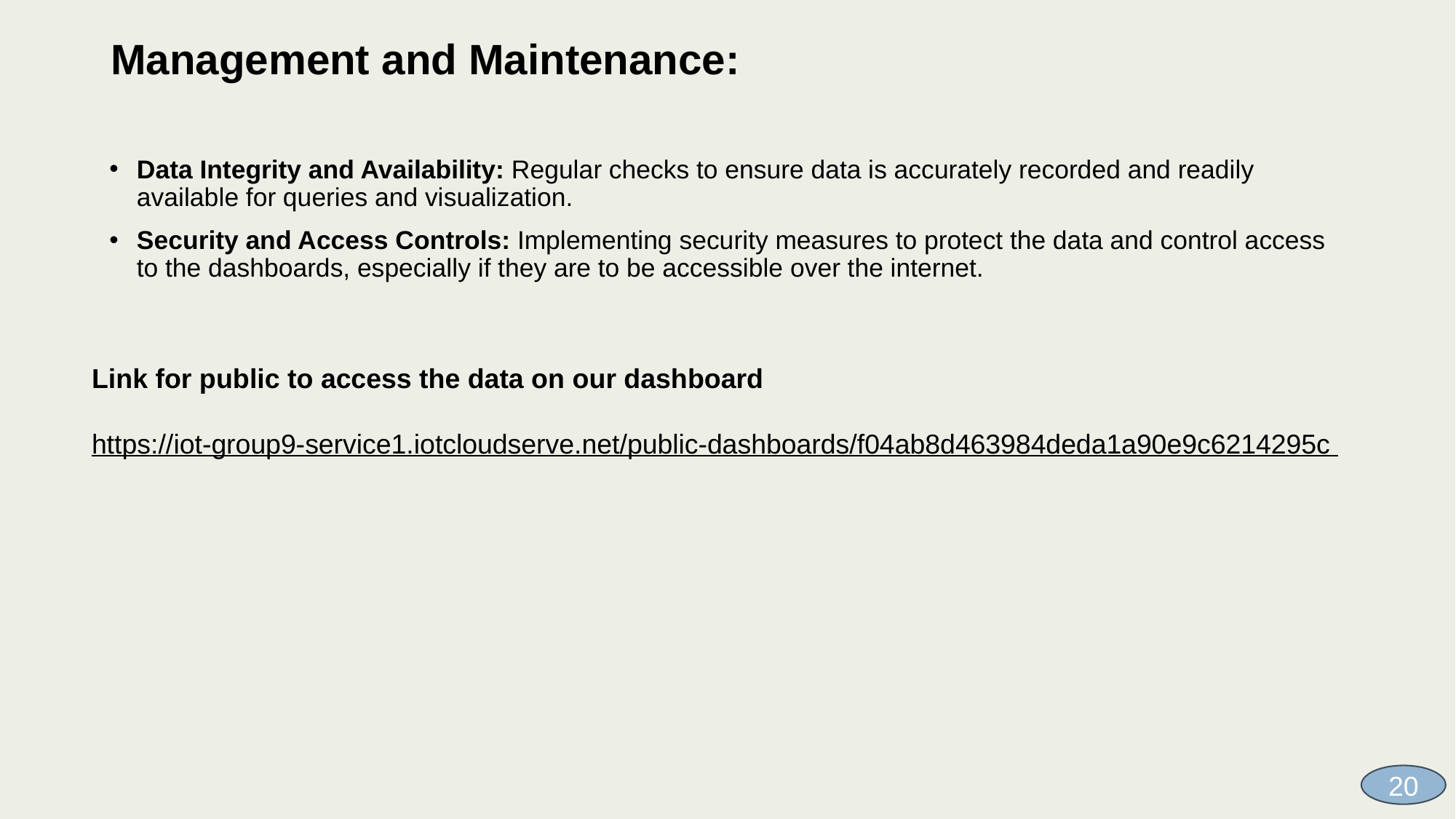

# Management and Maintenance:

Data Integrity and Availability: Regular checks to ensure data is accurately recorded and readily available for queries and visualization.
Security and Access Controls: Implementing security measures to protect the data and control access to the dashboards, especially if they are to be accessible over the internet.

Link for public to access the data on our dashboard

https://iot-group9-service1.iotcloudserve.net/public-dashboards/f04ab8d463984deda1a90e9c6214295c
20